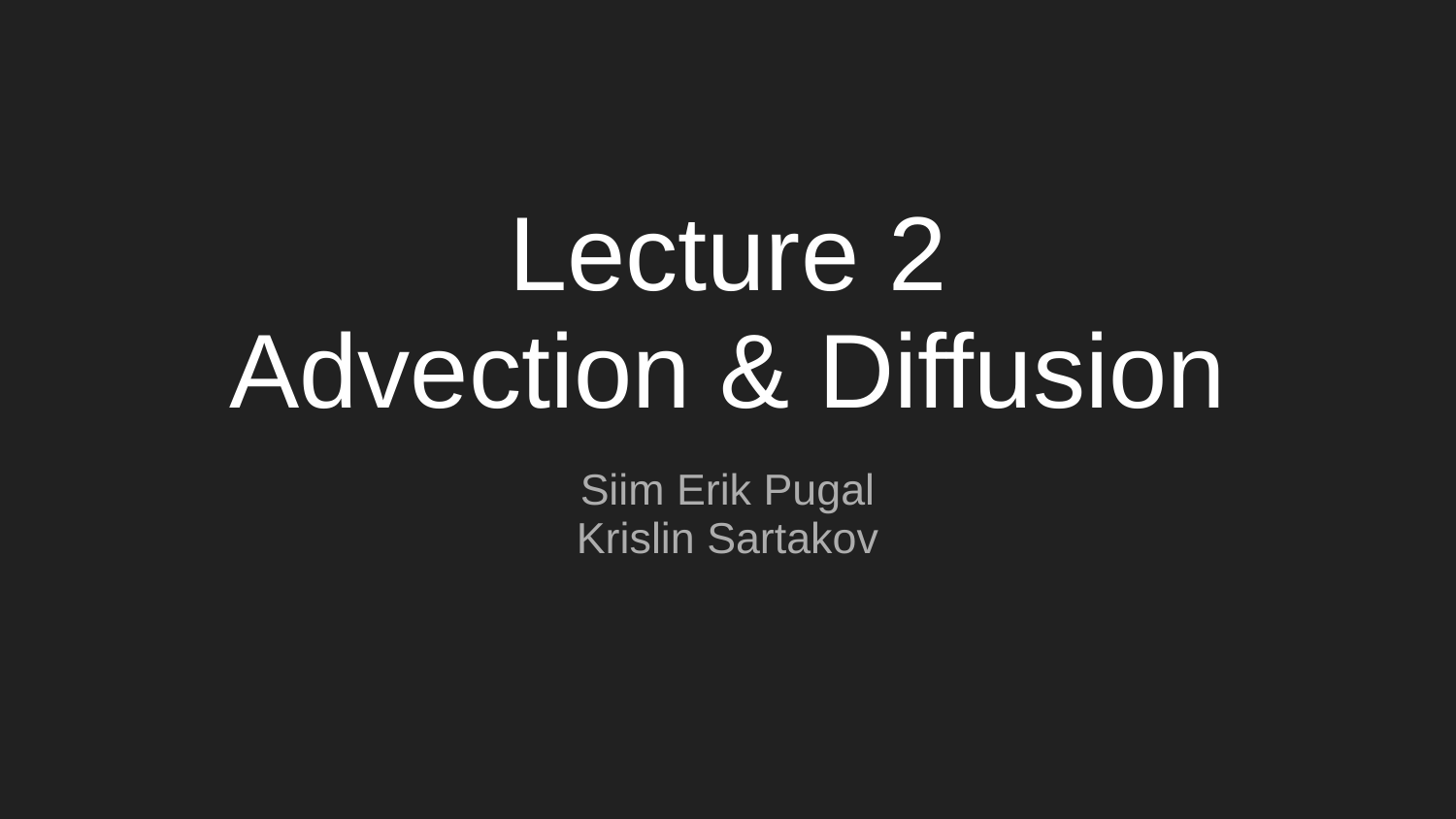

# Lecture 2
Advection & Diffusion
Siim Erik Pugal
Krislin Sartakov